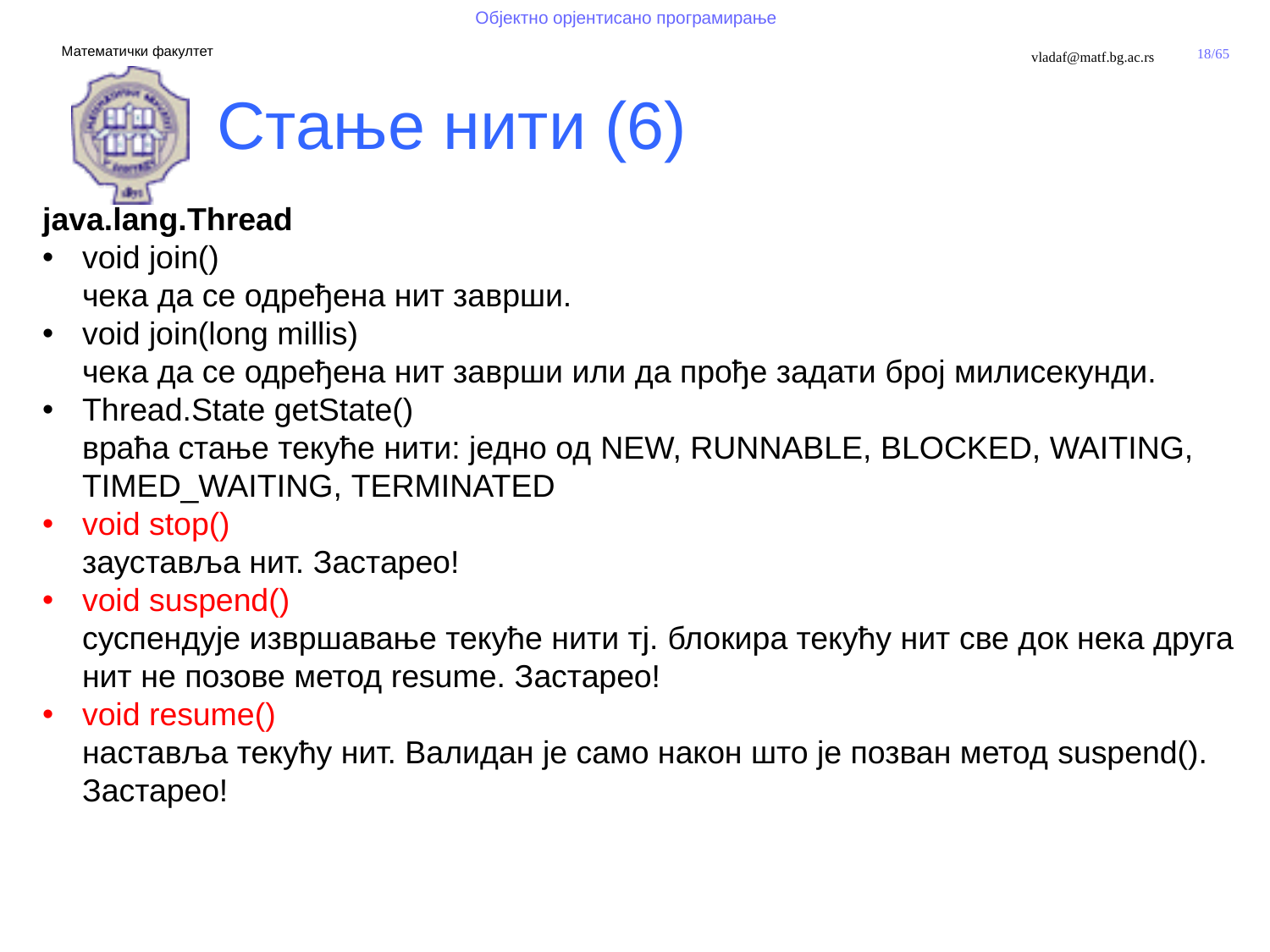

Стање нити (6)
java.lang.Thread
void join()
чека да се одређена нит заврши.
void join(long millis)
чека да се одређена нит заврши или да прође задати број милисекунди.
Thread.State getState()
враћа стање текуће нити: једно од NEW, RUNNABLE, BLOCKED, WAITING, TIMED_WAITING, TERMINATED
void stop()
зауставља нит. Застарео!
void suspend()
суспендује извршавање текуће нити тј. блокира текућу нит све док нека друга нит не позове метод resume. Застарео!
void resume()
наставља текућу нит. Валидан је само након што је позван метод suspend(). Застарео!